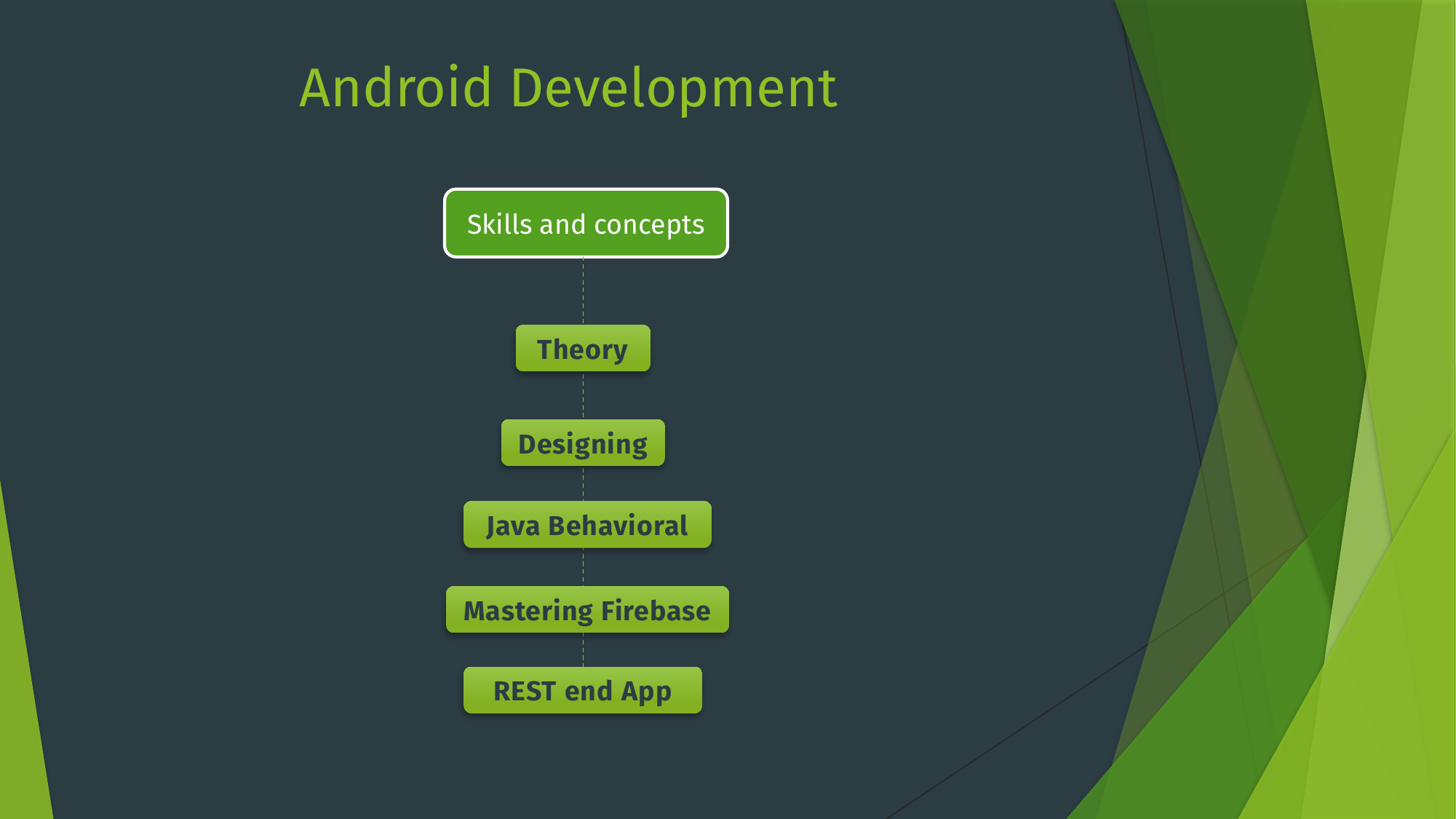

# Android Development
Skills and concepts
Theory
Designing
Java Behavioral
Mastering Firebase
REST end App